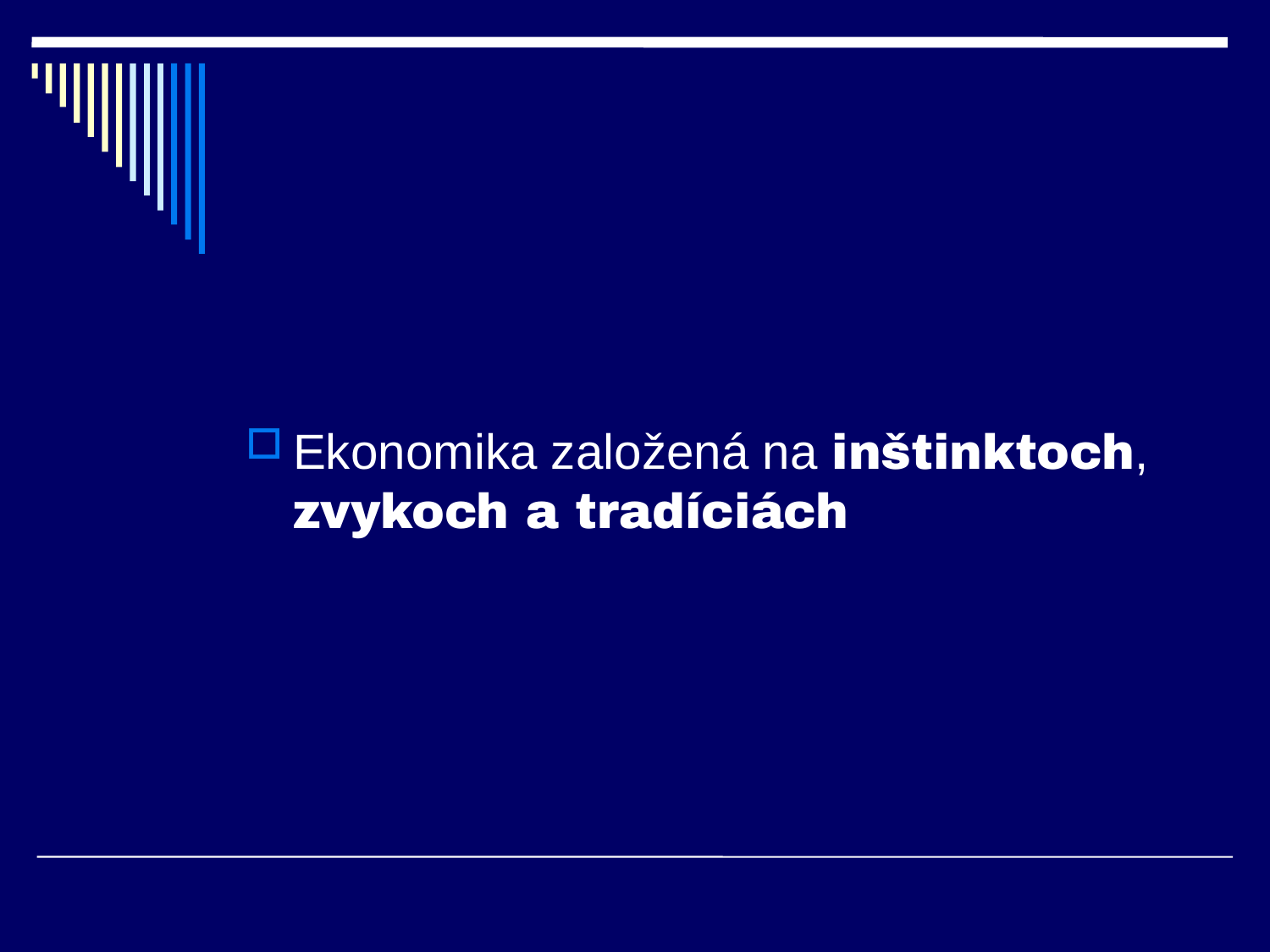

#

Ekonomika založená na inštinktoch, zvykoch a tradíciách